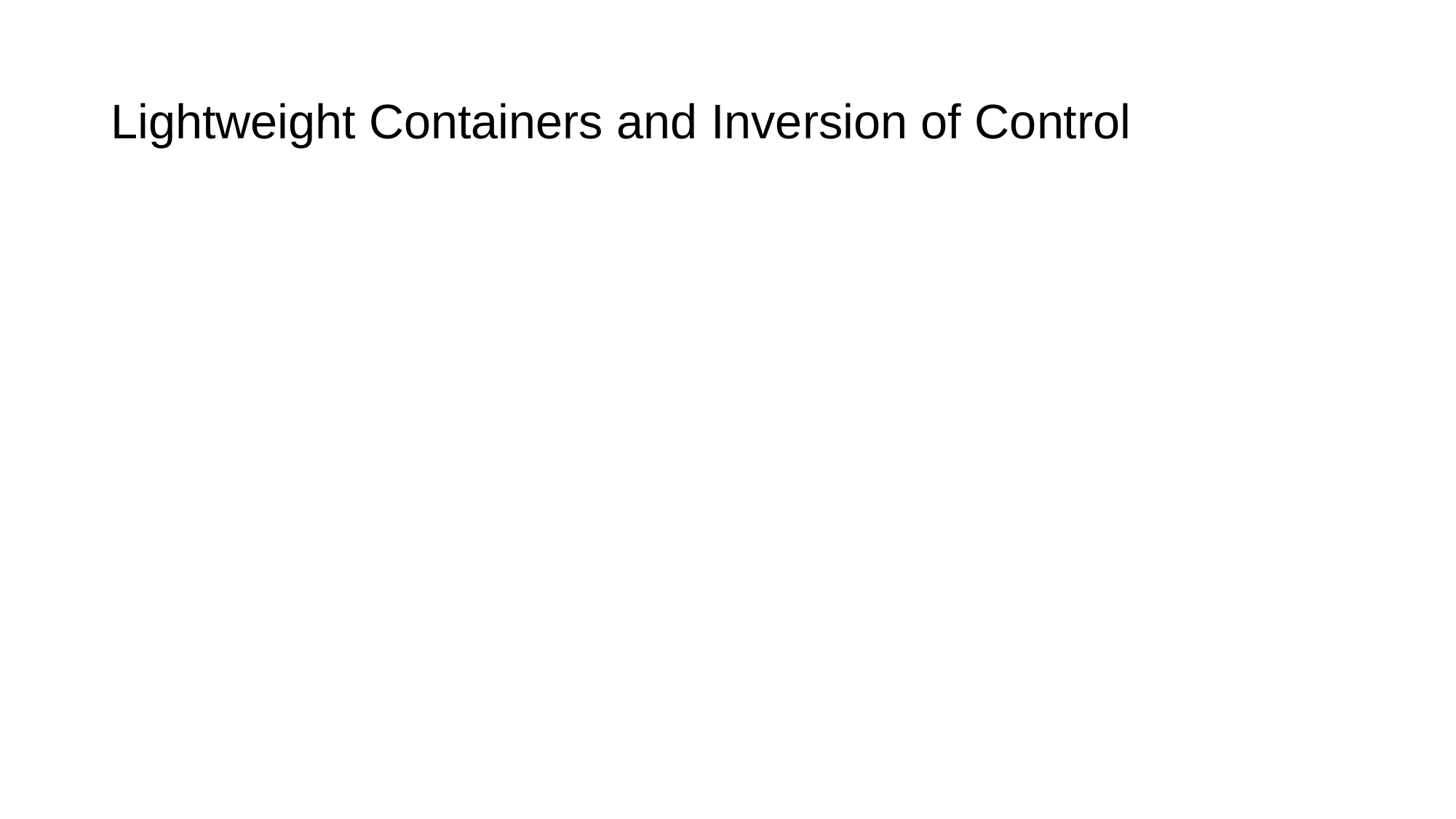

# Lightweight Containers and Inversion of Control